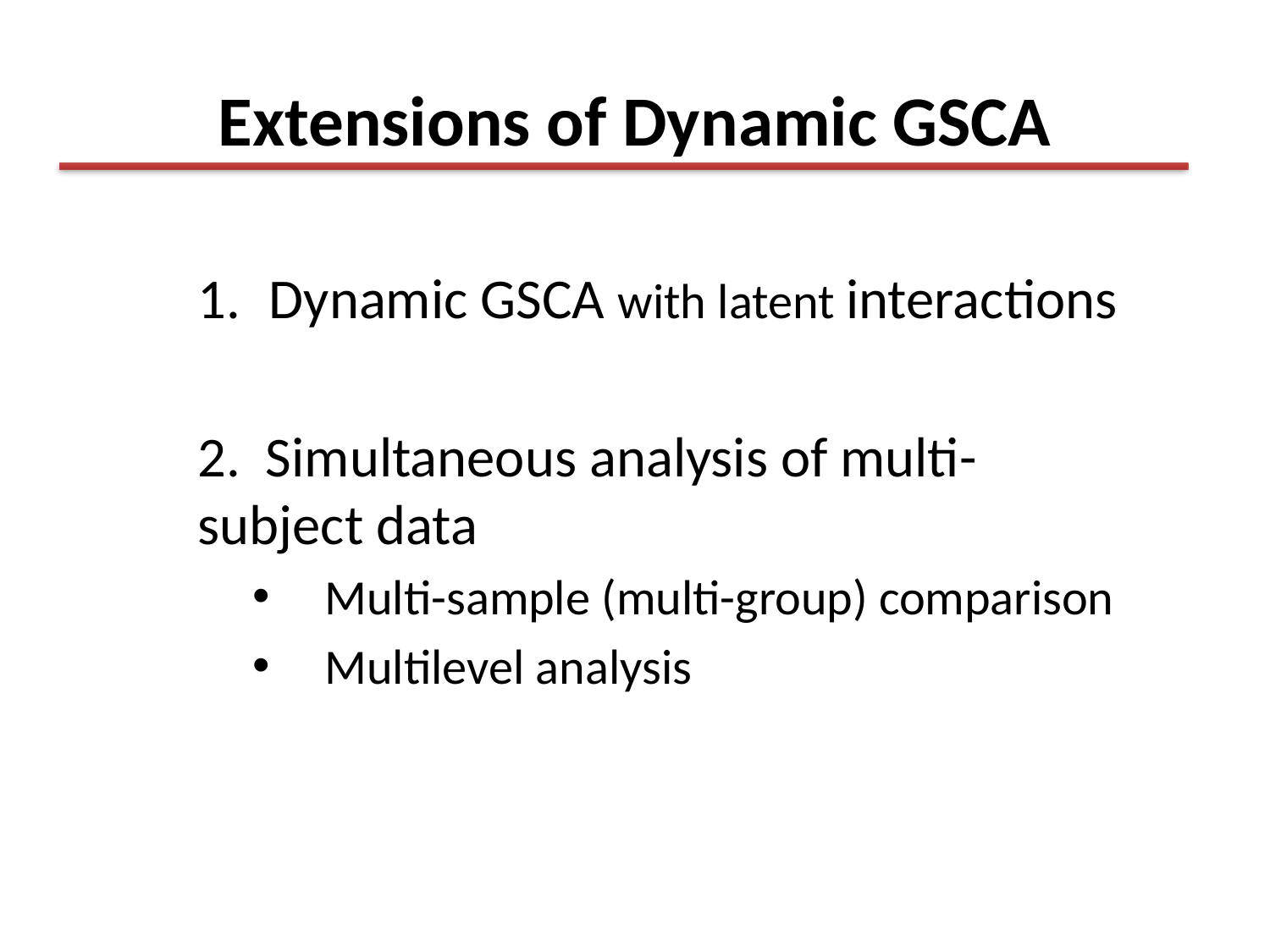

# Extensions of Dynamic GSCA

Dynamic GSCA with latent interactions

2.  Simultaneous analysis of multi-subject data
Multi-sample (multi-group) comparison
Multilevel analysis